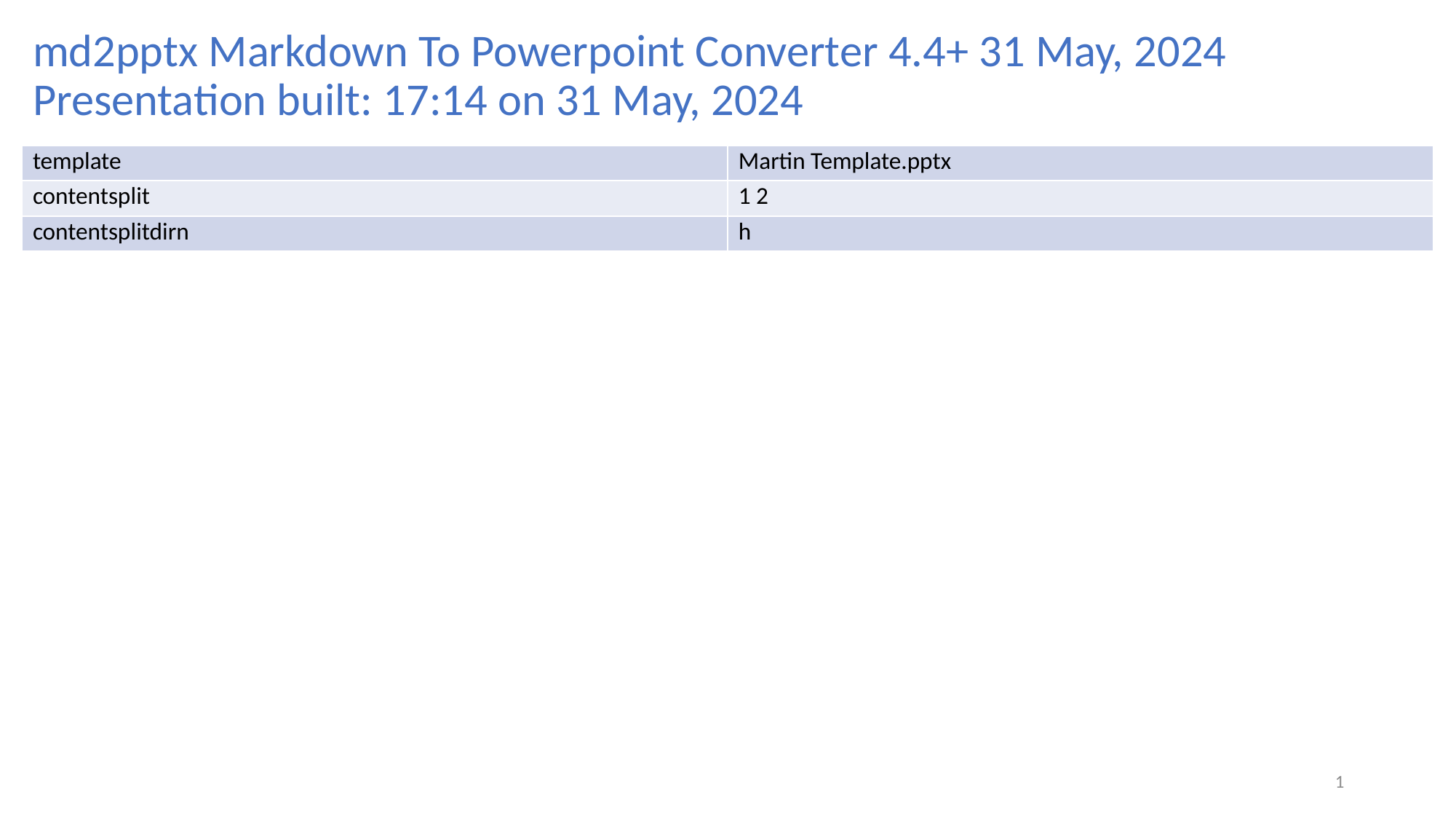

# md2pptx Markdown To Powerpoint Converter 4.4+ 31 May, 2024
Presentation built: 17:14 on 31 May, 2024
| template | Martin Template.pptx |
| --- | --- |
| contentsplit | 1 2 |
| contentsplitdirn | h |
1